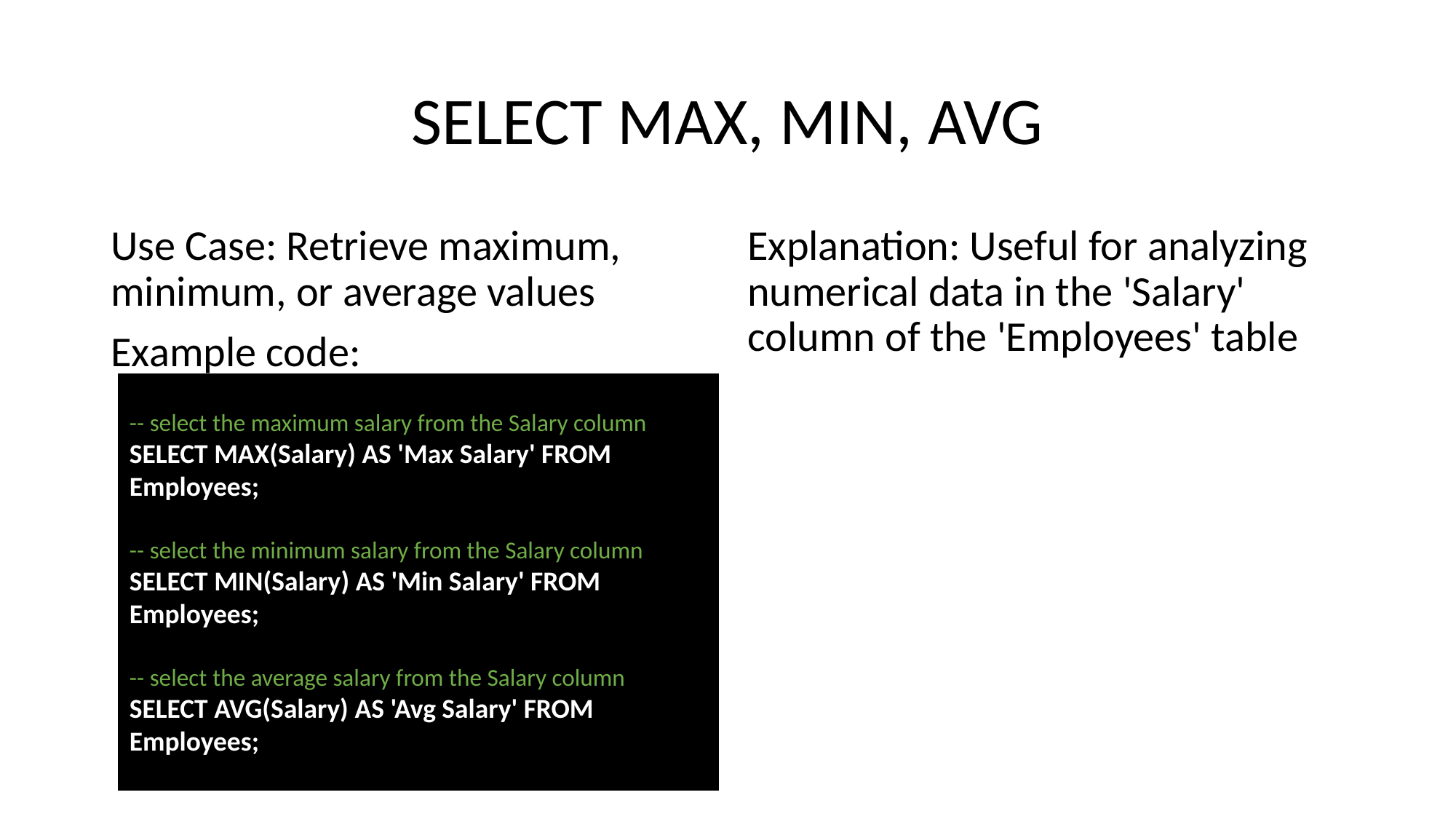

# SELECT MAX, MIN, AVG
Use Case: Retrieve maximum, minimum, or average values
Example code:

Explanation: Useful for analyzing numerical data in the 'Salary' column of the 'Employees' table
-- select the maximum salary from the Salary column
SELECT MAX(Salary) AS 'Max Salary' FROM Employees;

-- select the minimum salary from the Salary column
SELECT MIN(Salary) AS 'Min Salary' FROM Employees;

-- select the average salary from the Salary column
SELECT AVG(Salary) AS 'Avg Salary' FROM Employees;